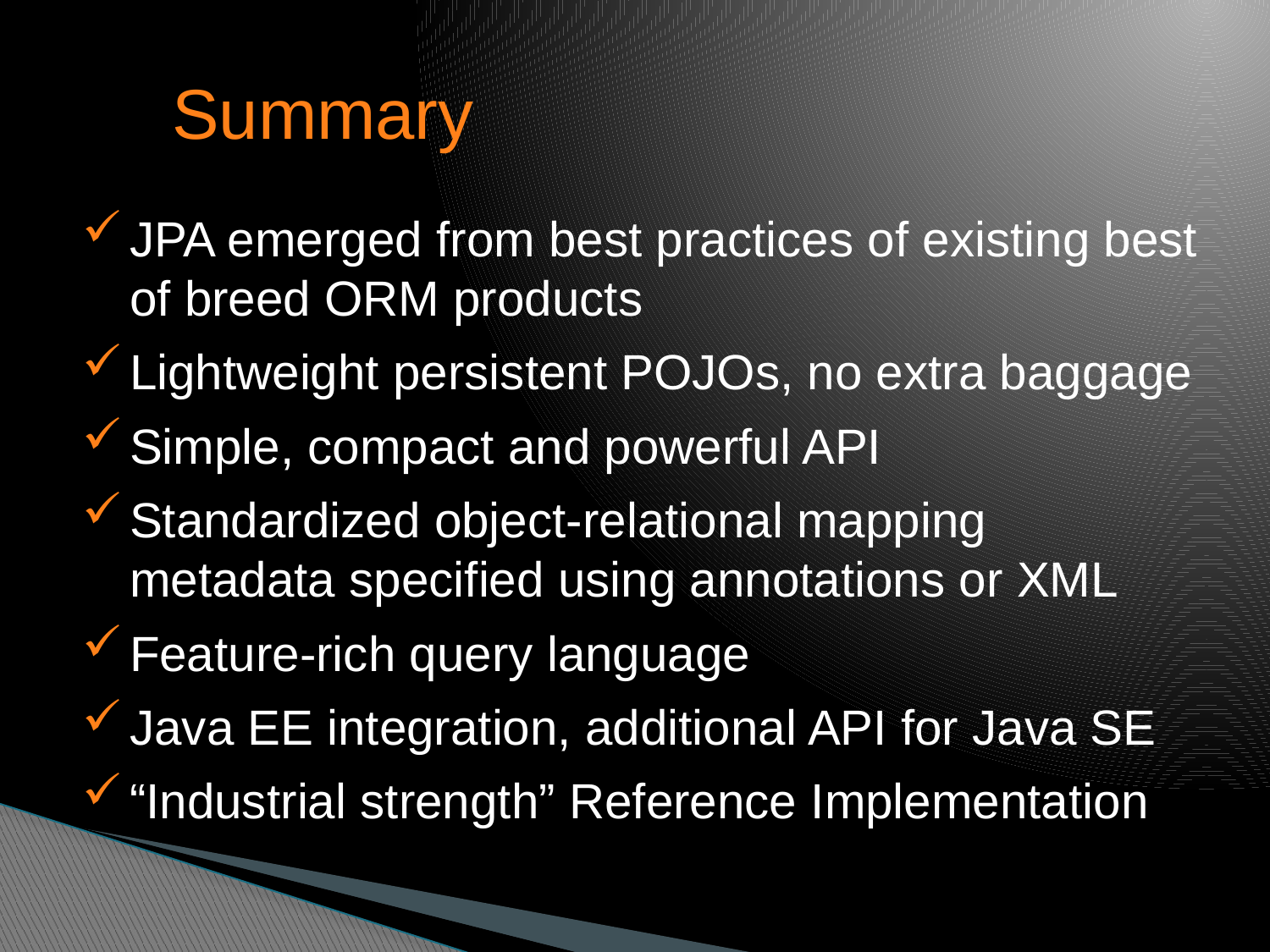

Summary
JPA emerged from best practices of existing best of breed ORM products
Lightweight persistent POJOs, no extra baggage
Simple, compact and powerful API
Standardized object-relational mapping metadata specified using annotations or XML
Feature-rich query language
Java EE integration, additional API for Java SE
“Industrial strength” Reference Implementation